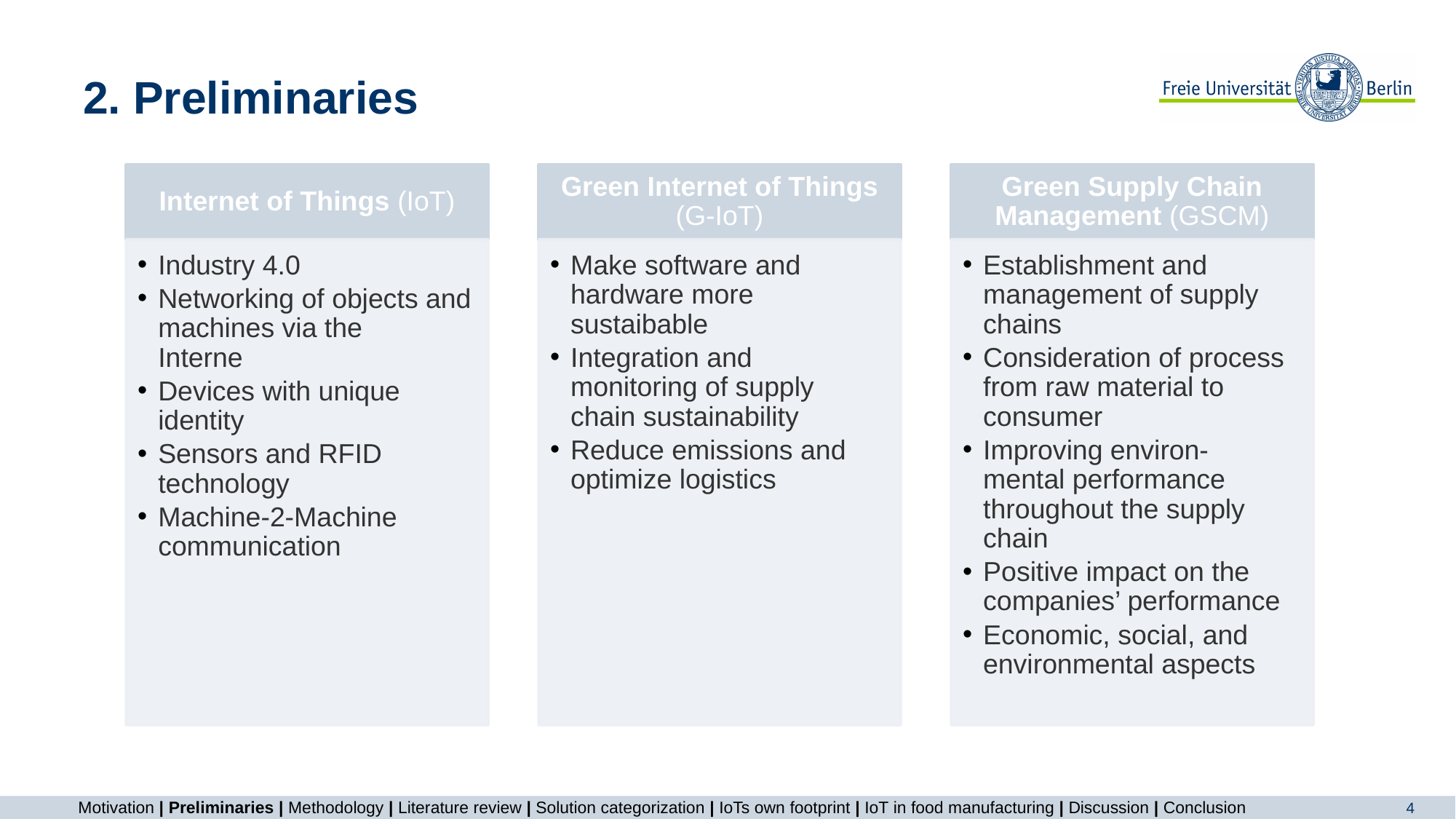

# 2. Preliminaries
Internet of Things (IoT)
Industry 4.0
Networking of objects and machines via the
Interne
Devices with unique identity
Sensors and RFID technology
Machine-2-Machine
communication
Green Internet of Things
(G-IoT)
Make software and hardware more sustaibable
Integration and monitoring of supply chain sustainability
Reduce emissions and optimize logistics
Green Supply Chain Management (GSCM)
Establishment and
management of supply chains
Consideration of process from raw material to consumer
Improving environ-
mental performance throughout the supply chain
Positive impact on the companies’ performance
Economic, social, and
environmental aspects

Motivation | Preliminaries | Methodology | Literature review | Solution categorization | IoTs own footprint | IoT in food manufacturing | Discussion | Conclusion